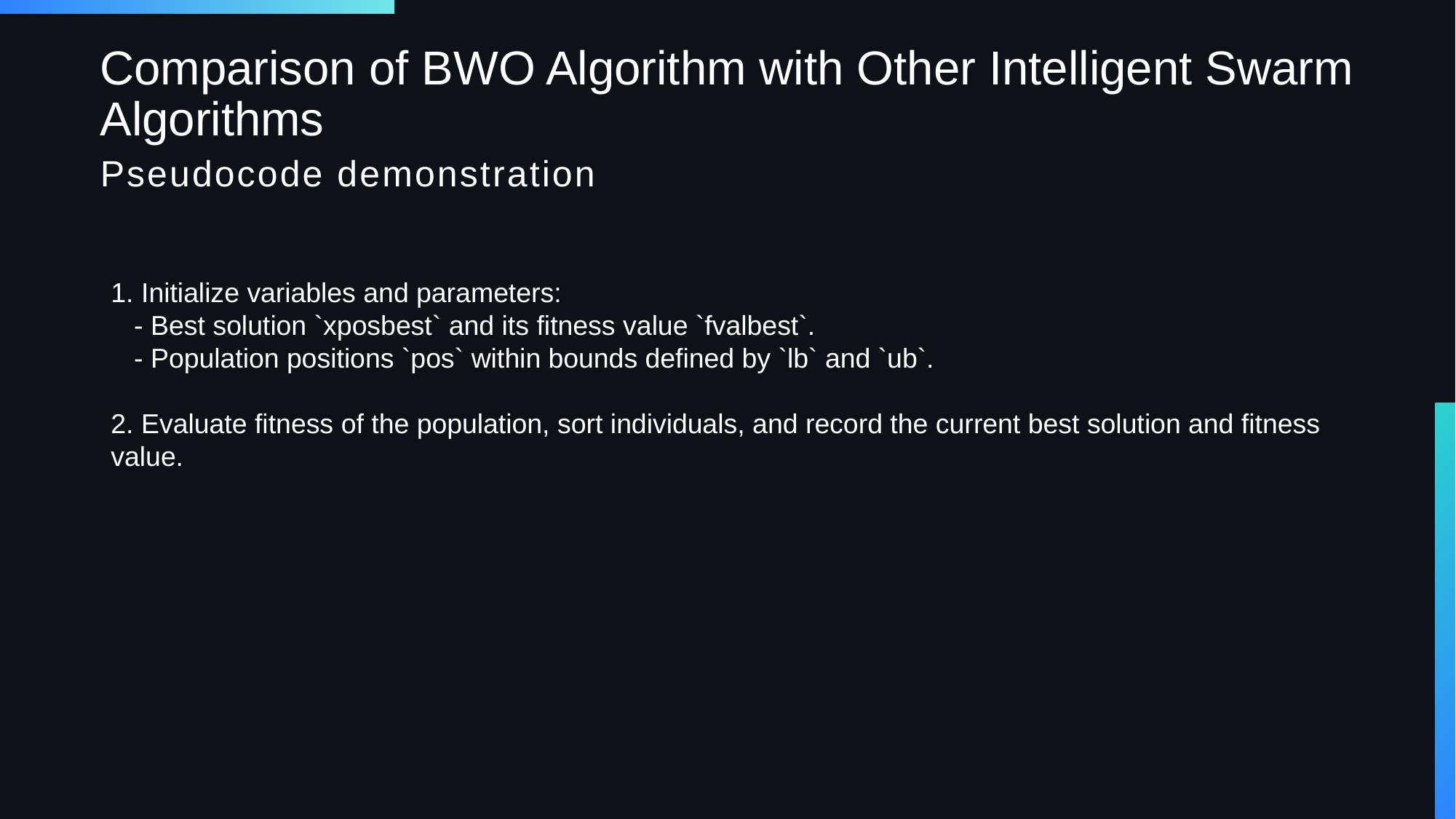

# Comparison of BWO Algorithm with Other Intelligent Swarm Algorithms
Pseudocode demonstration
1. Initialize variables and parameters:
   - Best solution `xposbest` and its fitness value `fvalbest`.
   - Population positions `pos` within bounds defined by `lb` and `ub`.

2. Evaluate fitness of the population, sort individuals, and record the current best solution and fitness value.